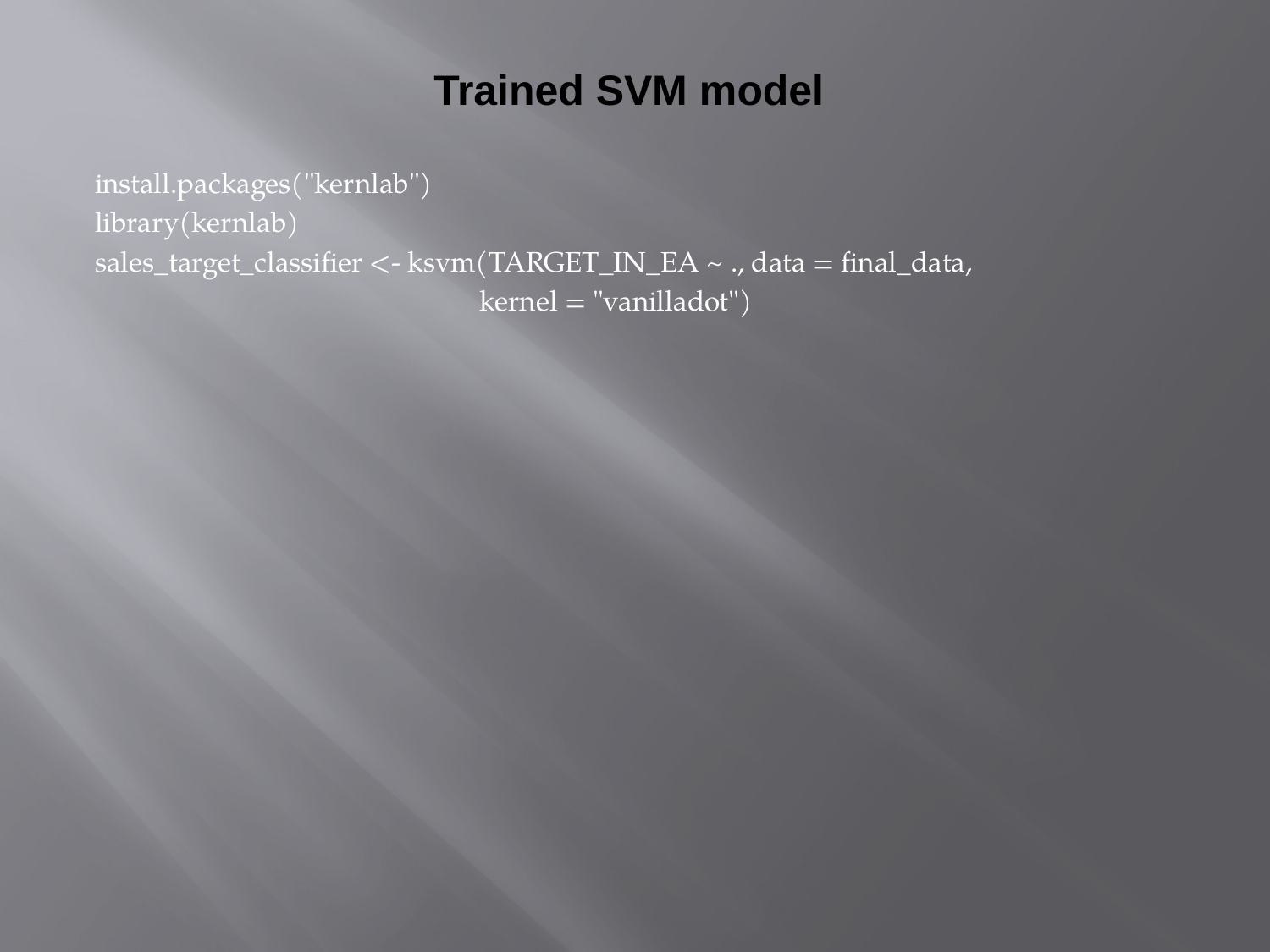

# Trained SVM model
install.packages("kernlab")
library(kernlab)
sales_target_classifier <- ksvm(TARGET_IN_EA ~ ., data = final_data,
                                                       kernel = "vanilladot")